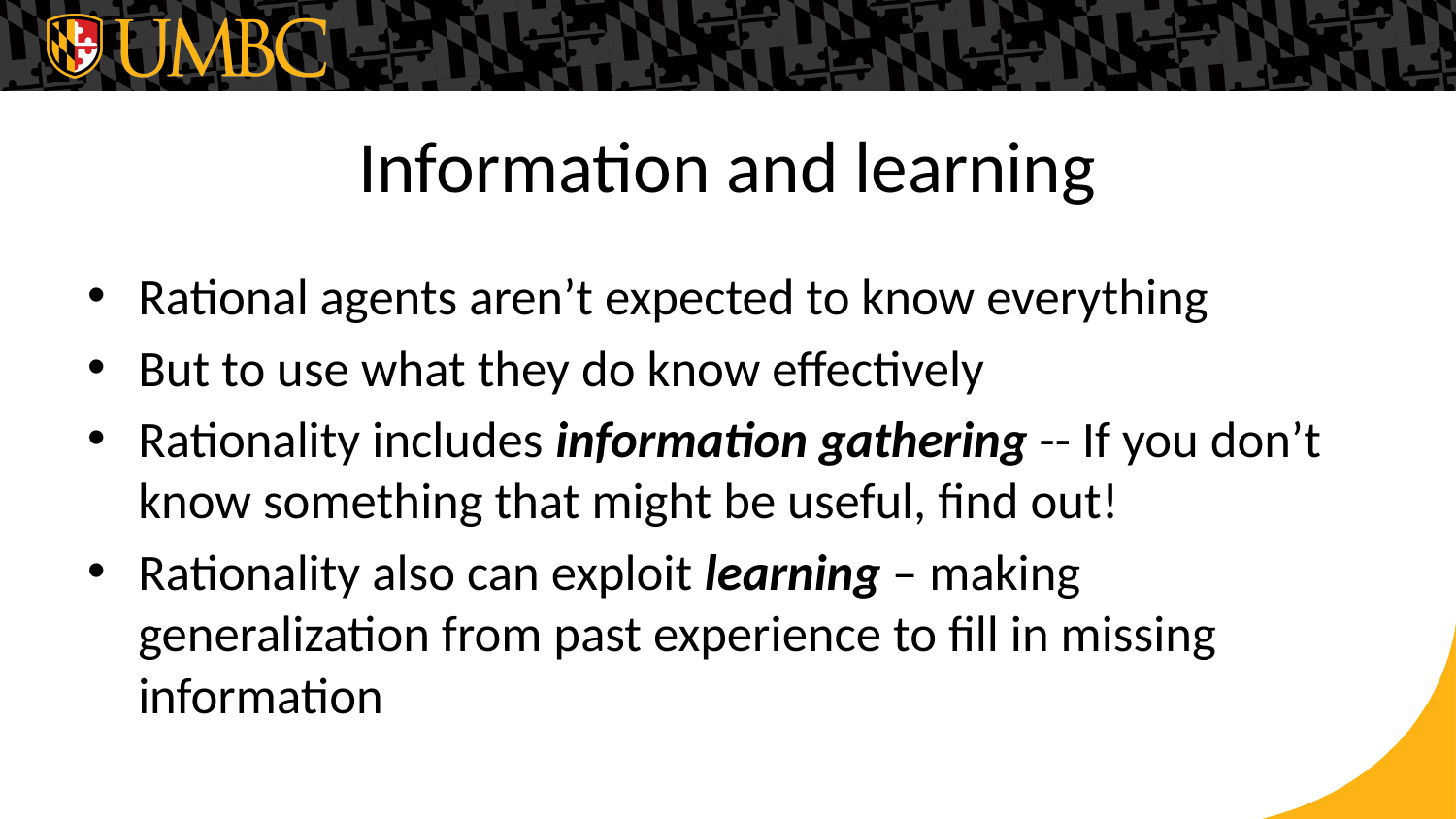

# Information and learning
Rational agents aren’t expected to know everything
But to use what they do know effectively
Rationality includes information gathering -- If you don’t know something that might be useful, find out!
Rationality also can exploit learning – making generalization from past experience to fill in missing information